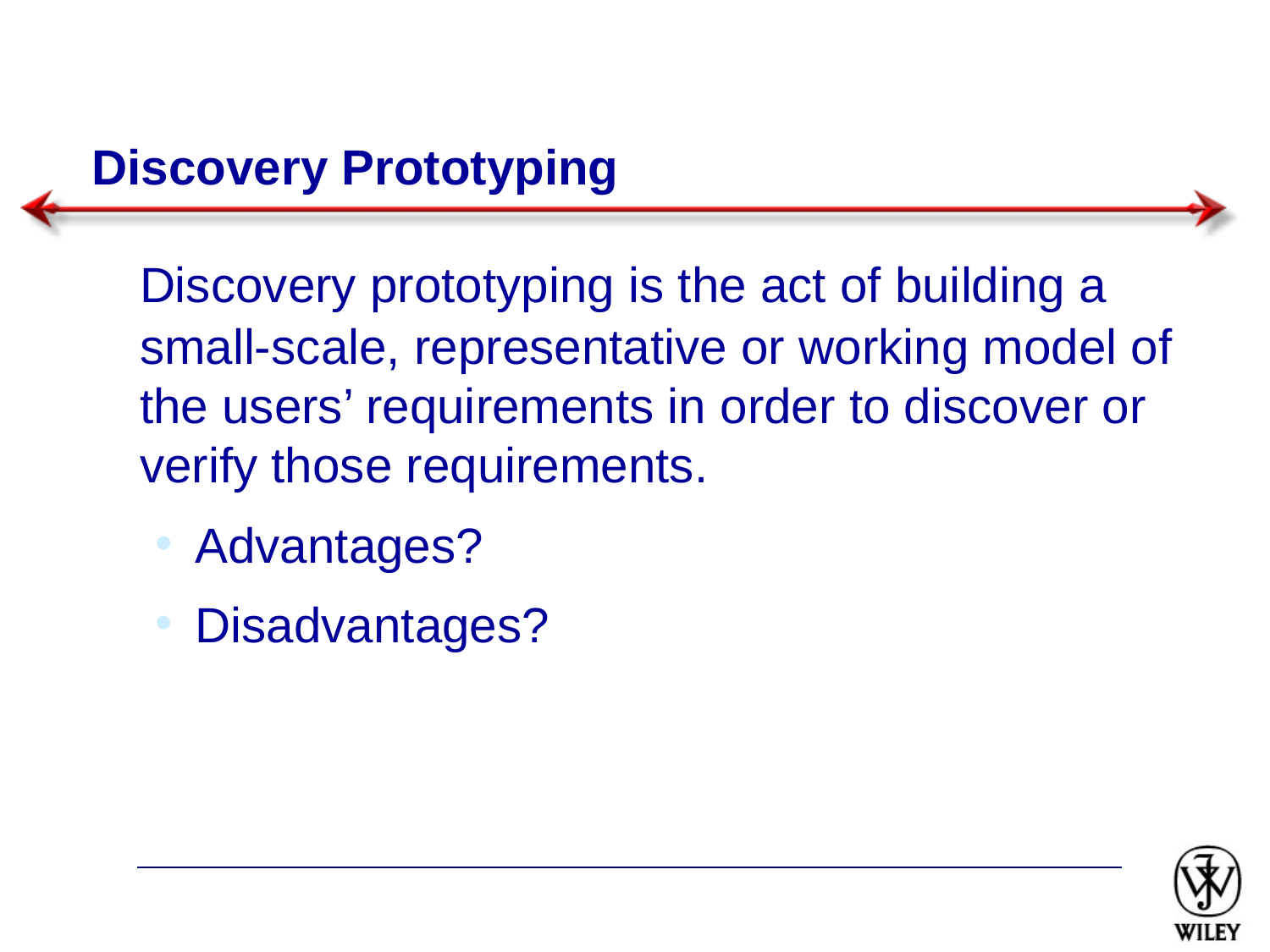

# Discovery Prototyping
	Discovery prototyping is the act of building a small-scale, representative or working model of the users’ requirements in order to discover or verify those requirements.
Advantages?
Disadvantages?